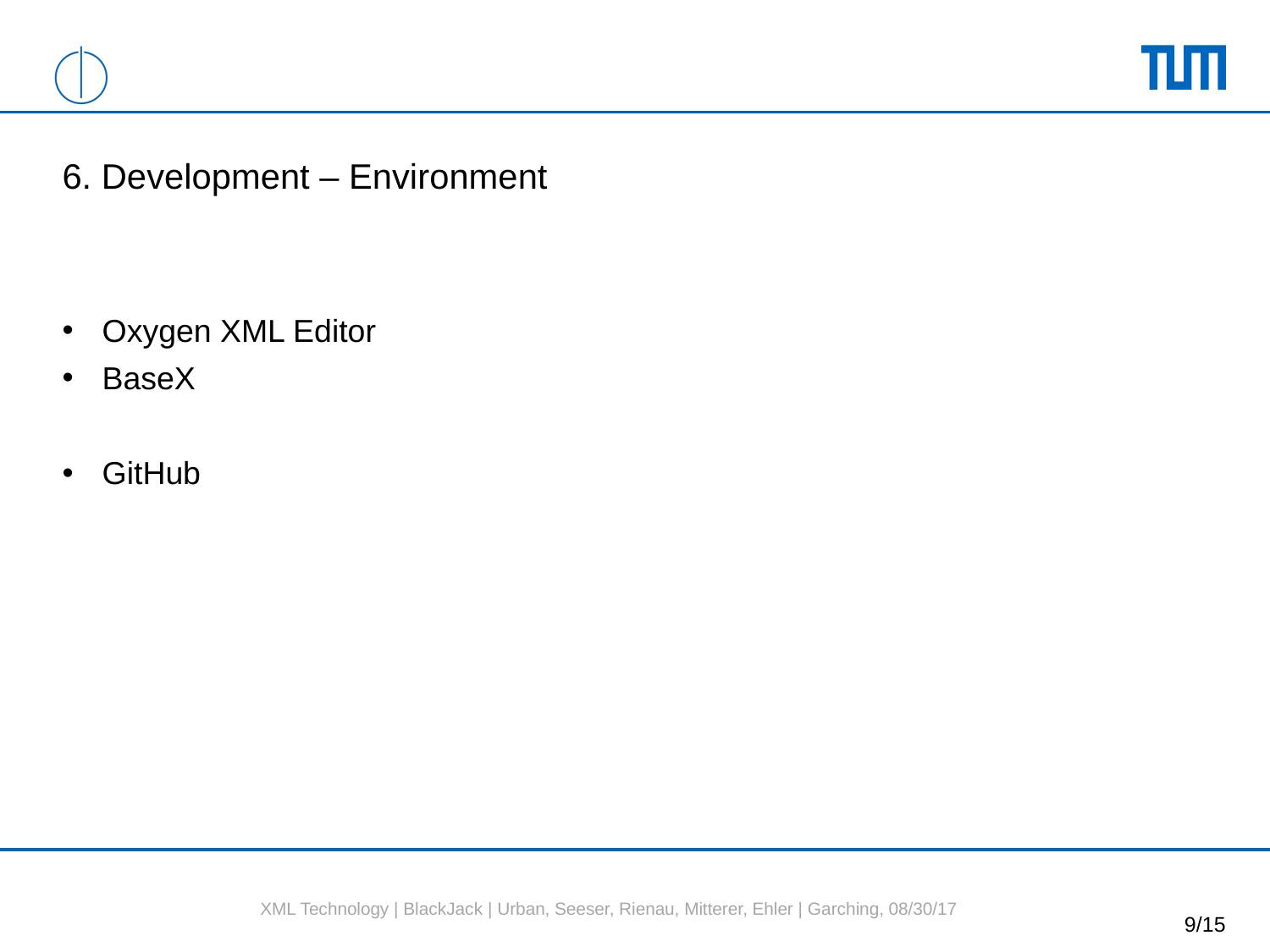

# 6. Development – Environment

Oxygen XML Editor
BaseX

GitHub
XML Technology | BlackJack | Urban, Seeser, Rienau, Mitterer, Ehler | Garching, 08/30/17
9/15